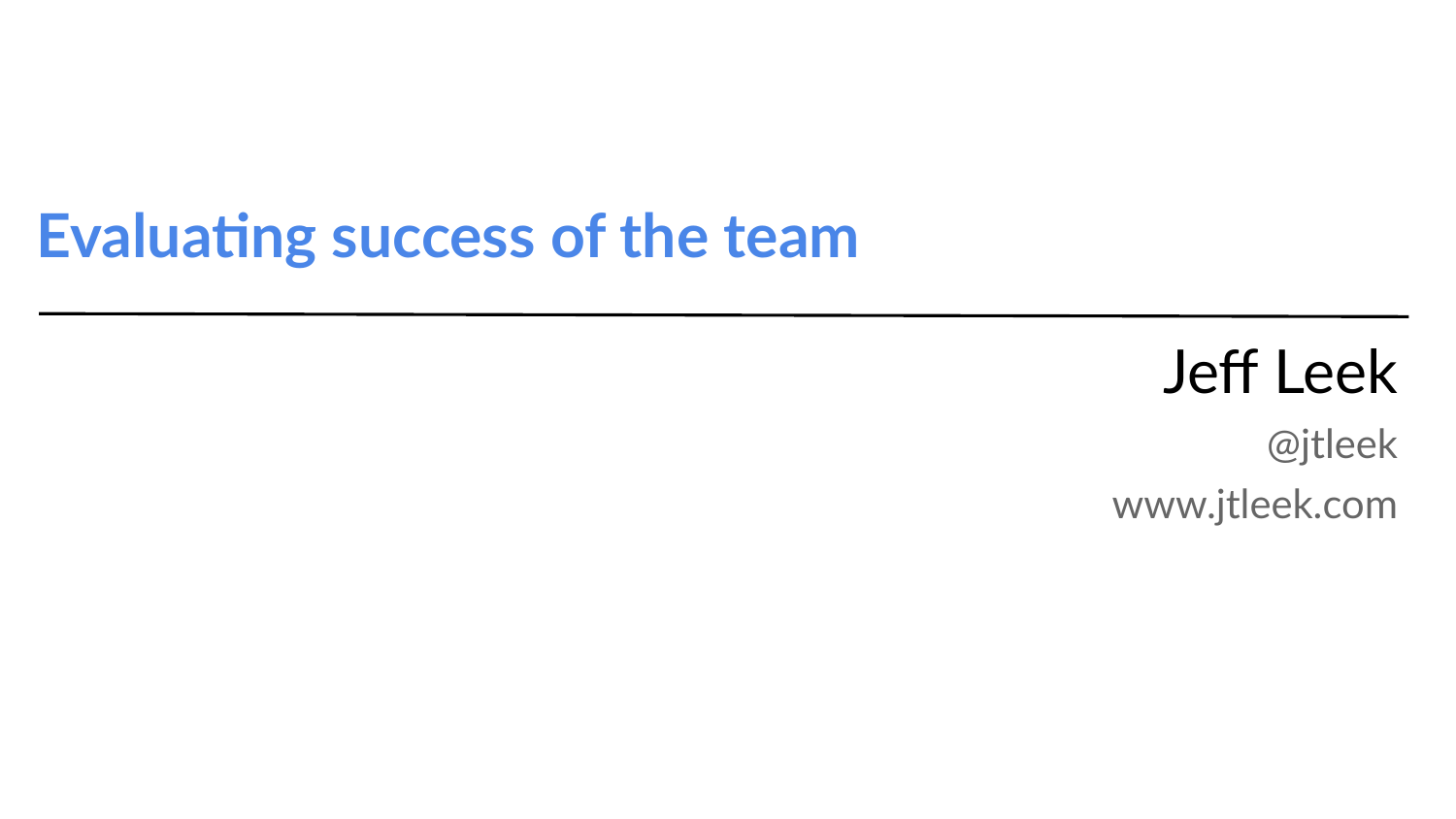

# Evaluating success of the team
Jeff Leek
@jtleek
www.jtleek.com